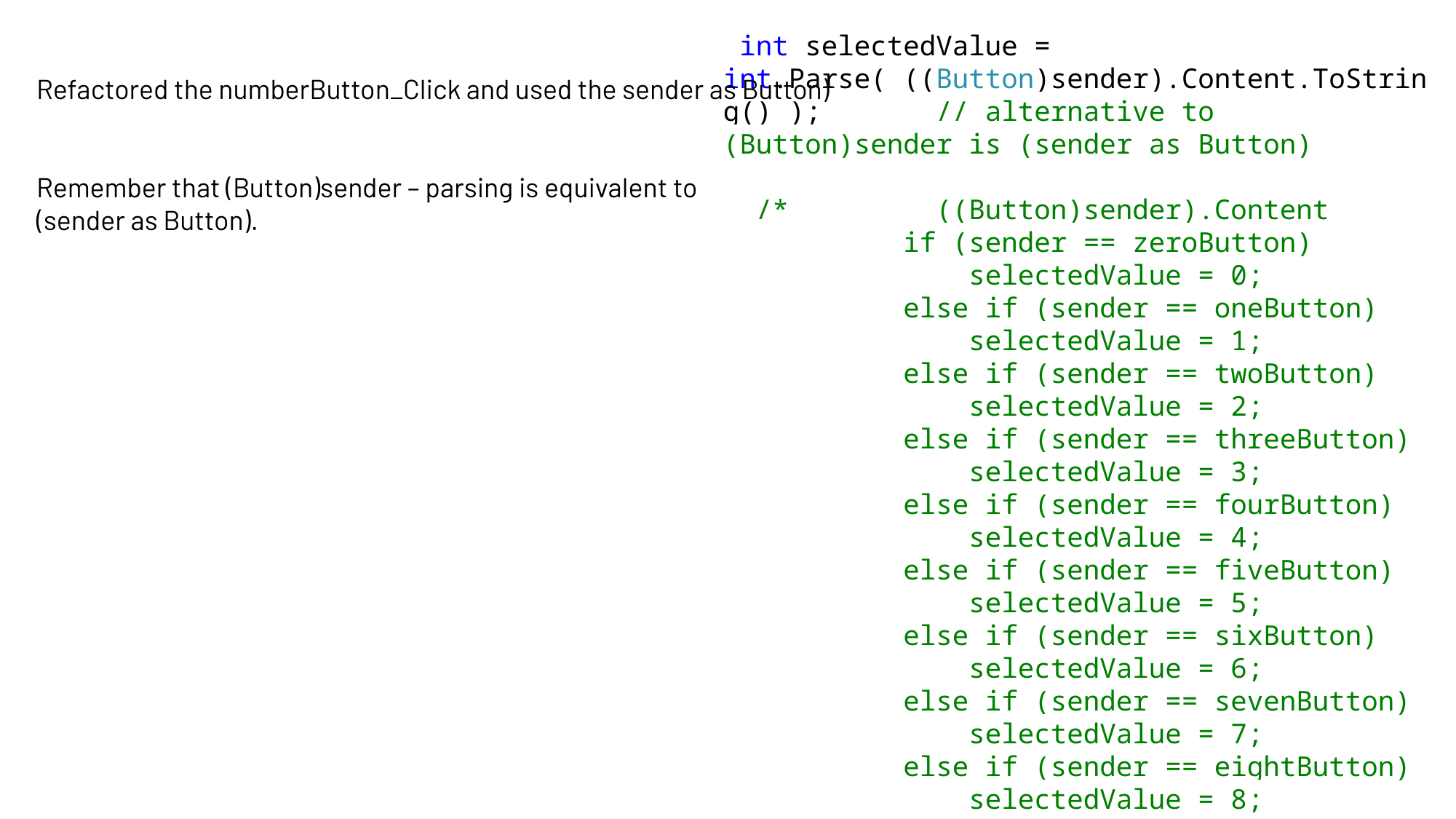

int selectedValue = int.Parse( ((Button)sender).Content.ToString() );       // alternative to (Button)sender is (sender as Button)

  /*         ((Button)sender).Content
           if (sender == zeroButton)
               selectedValue = 0;
           else if (sender == oneButton)
               selectedValue = 1;
           else if (sender == twoButton)
               selectedValue = 2;
           else if (sender == threeButton)
               selectedValue = 3;
           else if (sender == fourButton)
               selectedValue = 4;
           else if (sender == fiveButton)
               selectedValue = 5;
           else if (sender == sixButton)
               selectedValue = 6;
           else if (sender == sevenButton)
               selectedValue = 7;
           else if (sender == eightButton)
               selectedValue = 8;
           else if (sender == nineButton)
               selectedValue = 9;
           */

           if (resultLabel.Content.ToString() == "0")
               resultLabel.Content = $"{selectedValue}";
           else
               resultLabel.Content = $"{resultLabel.Content}{selectedValue}";
       }
Refactored the numberButton_Click and used the sender as Button)

Remember that (Button)sender – parsing is equivalent to
(sender as Button).